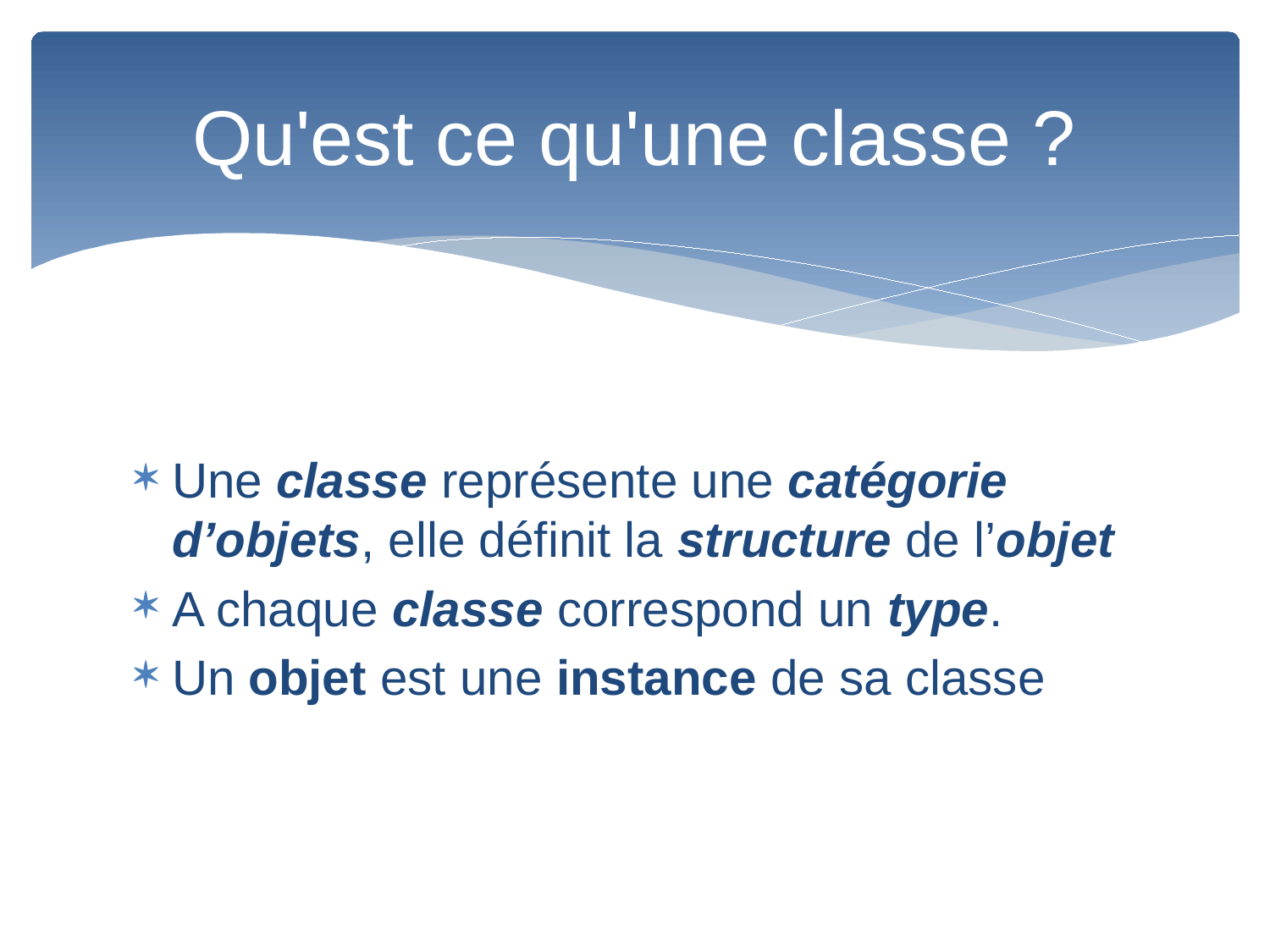

# Qu'est ce qu'une classe ?
Une classe représente une catégorie d’objets, elle définit la structure de l’objet
A chaque classe correspond un type.
Un objet est une instance de sa classe